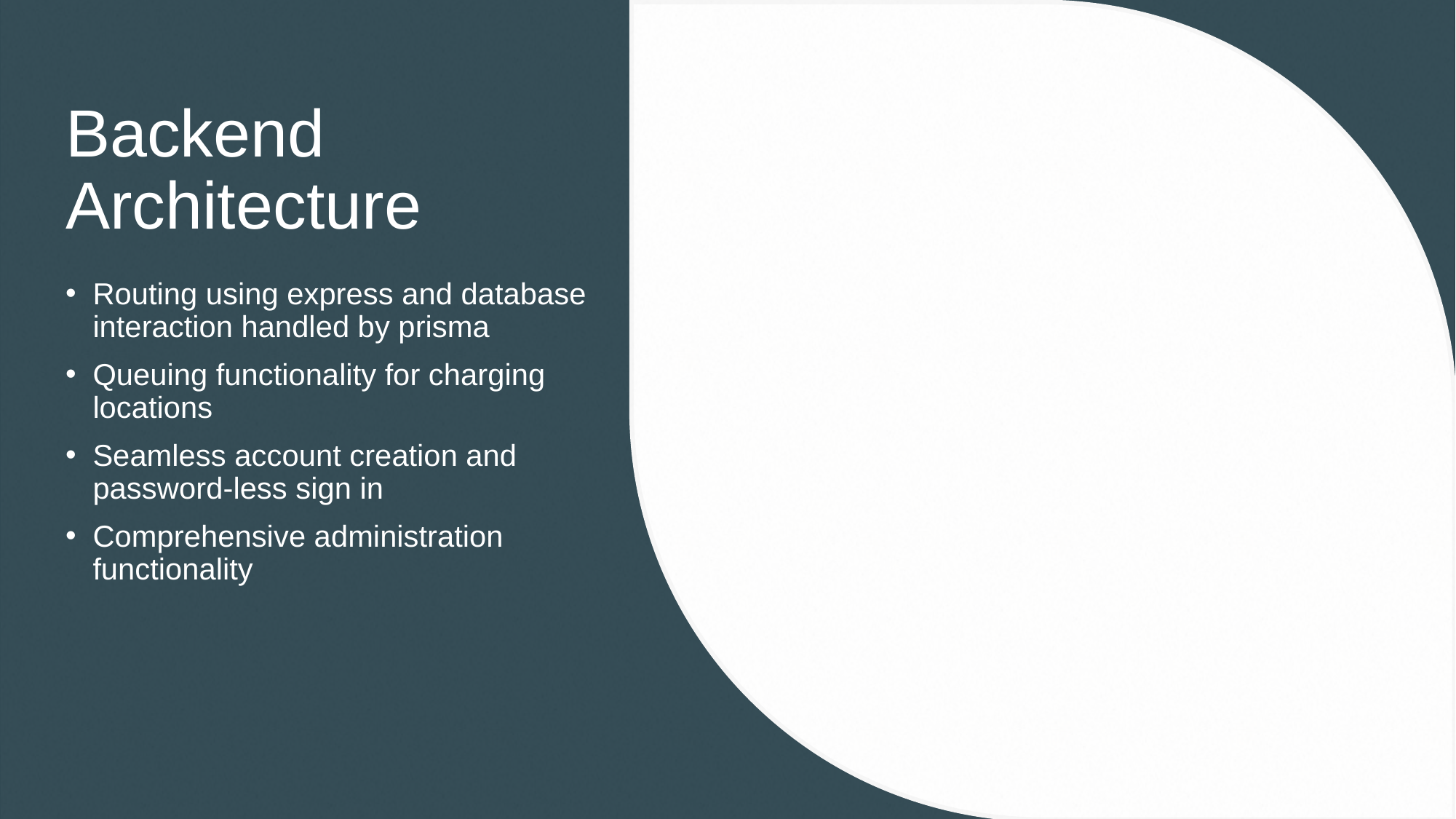

# Backend Architecture
Routing using express and database interaction handled by prisma
Queuing functionality for charging locations
Seamless account creation and password-less sign in
Comprehensive administration functionality